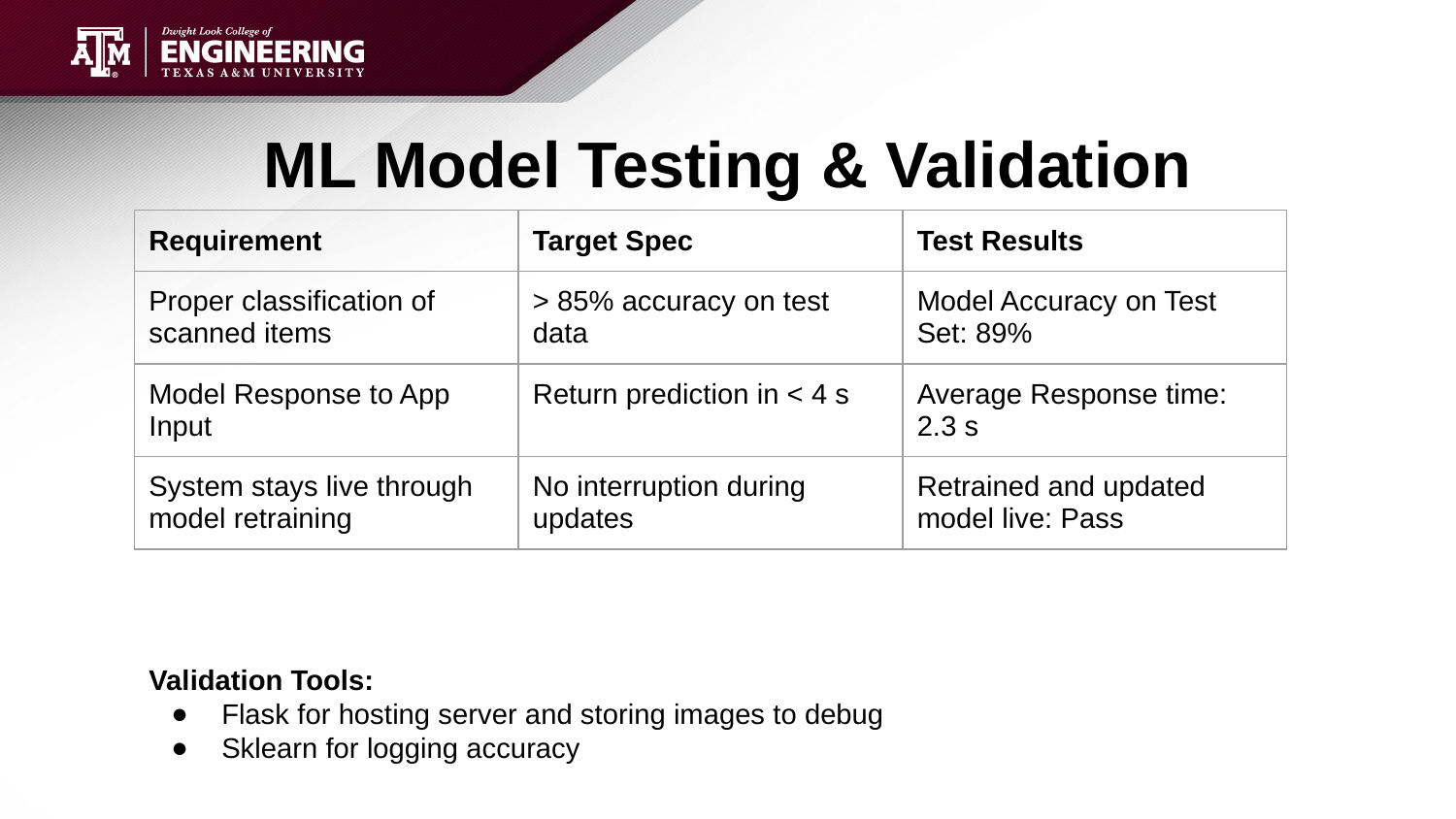

# ML Model Testing & Validation
| Requirement | Target Spec | Test Results |
| --- | --- | --- |
| Proper classification of scanned items | > 85% accuracy on test data | Model Accuracy on Test Set: 89% |
| Model Response to App Input | Return prediction in < 4 s | Average Response time: 2.3 s |
| System stays live through model retraining | No interruption during updates | Retrained and updated model live: Pass |
Validation Tools:
Flask for hosting server and storing images to debug
Sklearn for logging accuracy